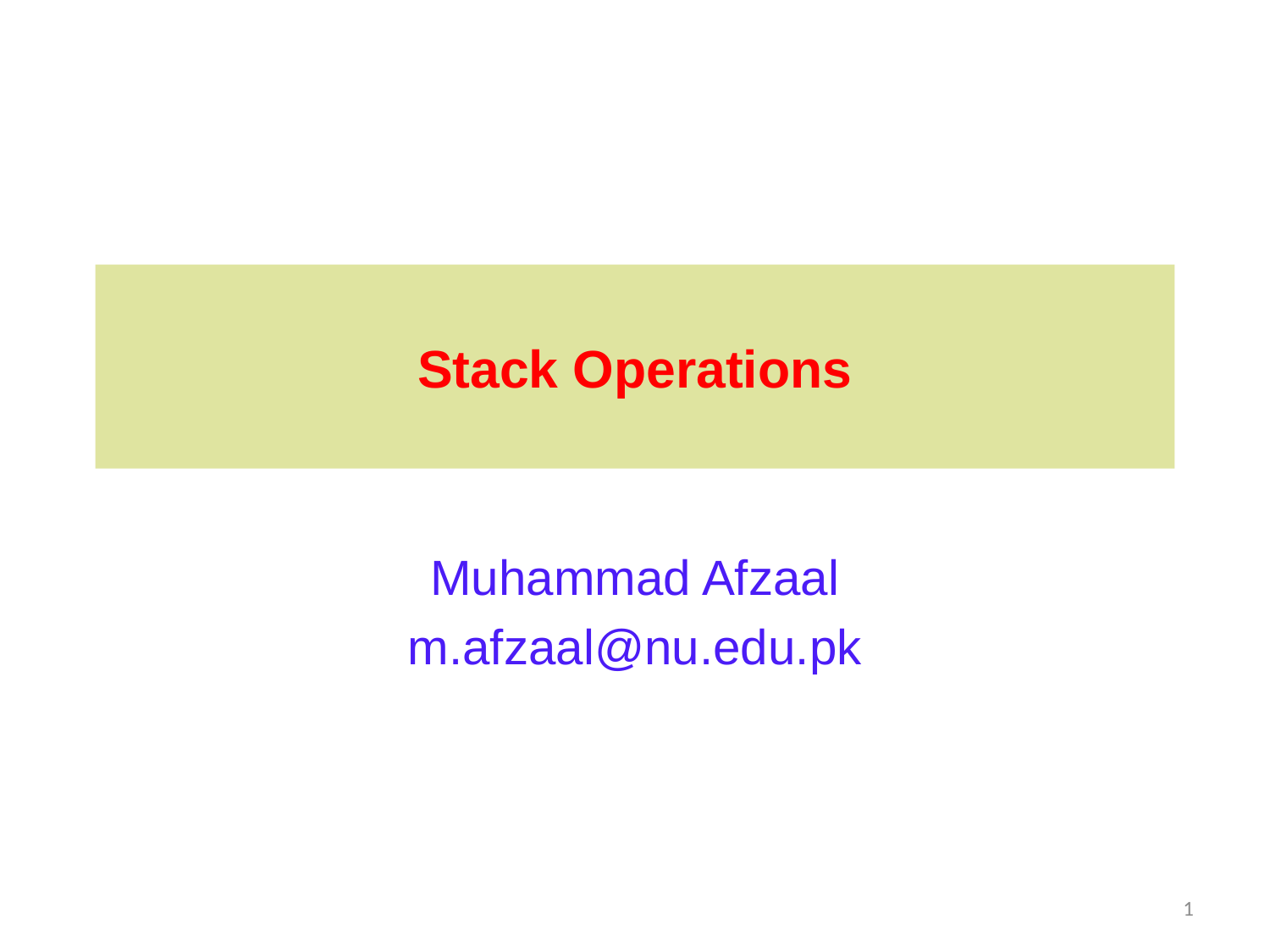

# Stack Operations
Muhammad Afzaal
m.afzaal@nu.edu.pk
1